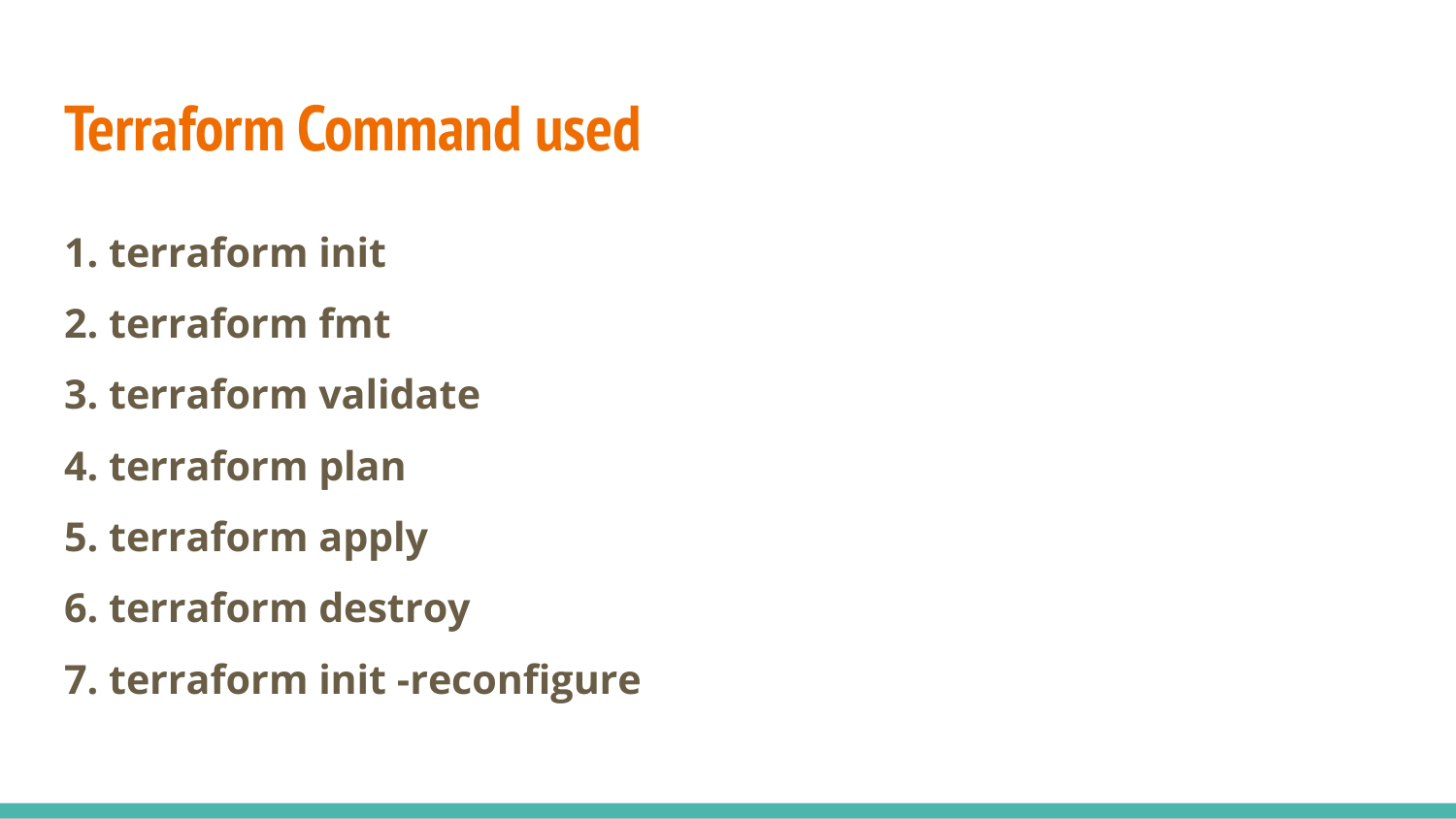

# Terraform Command used
1. terraform init
2. terraform fmt
3. terraform validate
4. terraform plan
5. terraform apply
6. terraform destroy
7. terraform init -reconfigure